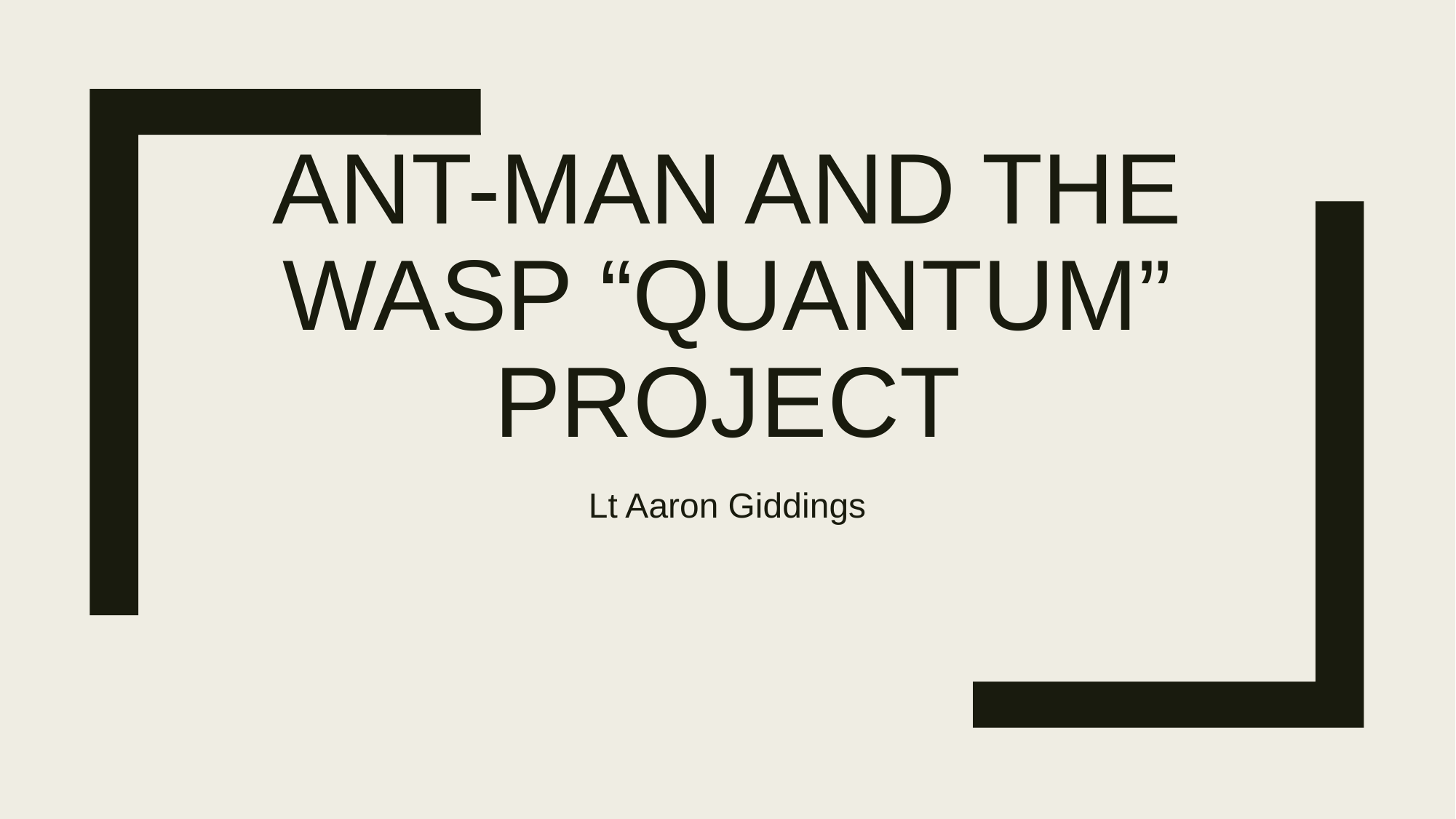

# Ant-Man and the Wasp “Quantum” Project
Lt Aaron Giddings